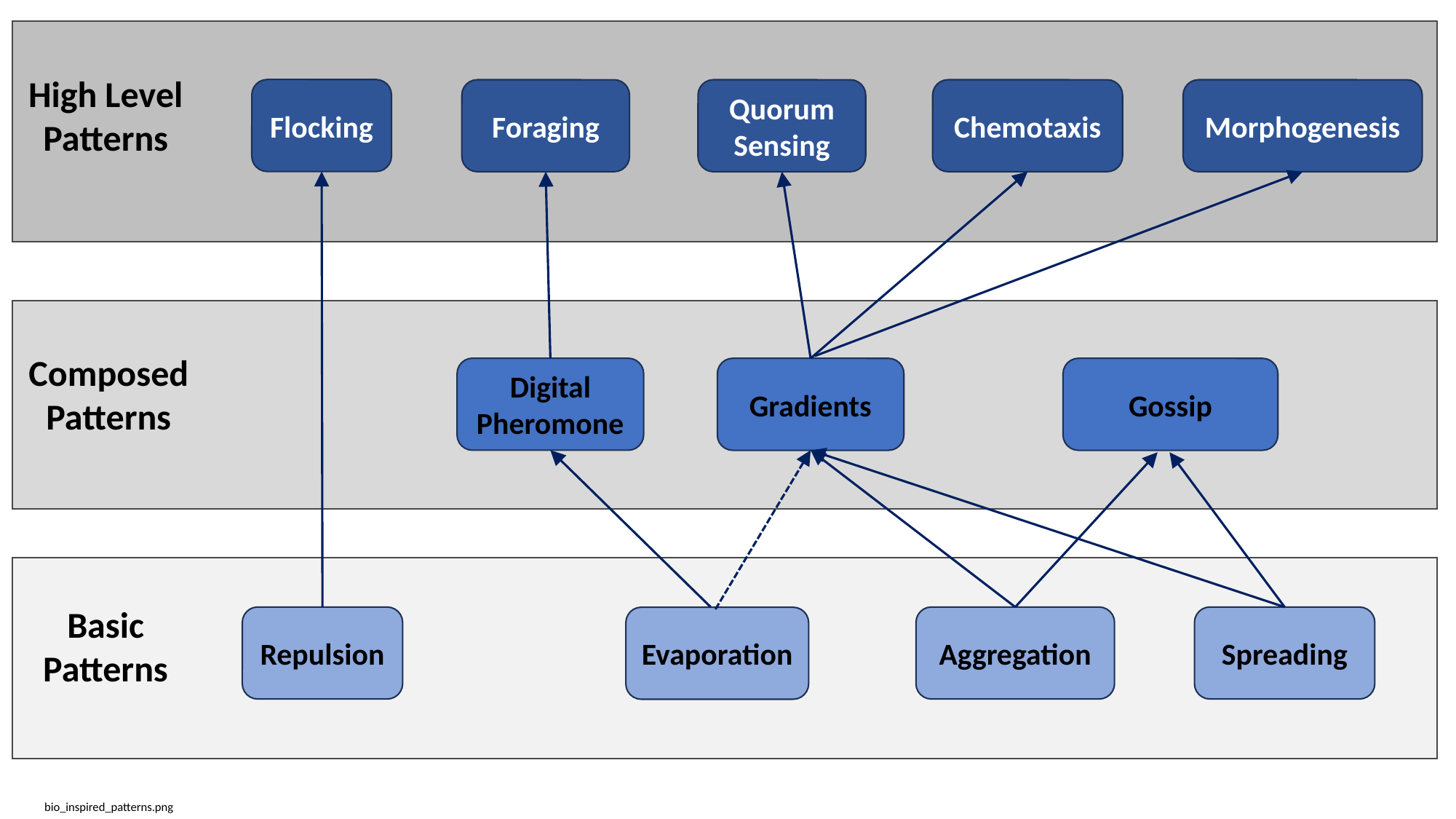

High Level
Patterns
Flocking
Foraging
Quorum
Sensing
Chemotaxis
Morphogenesis

Composed
Patterns
Digital
Pheromone
Gradients
Gossip

Basic
Patterns
Repulsion
Aggregation
Spreading
Evaporation
bio_inspired_patterns.png